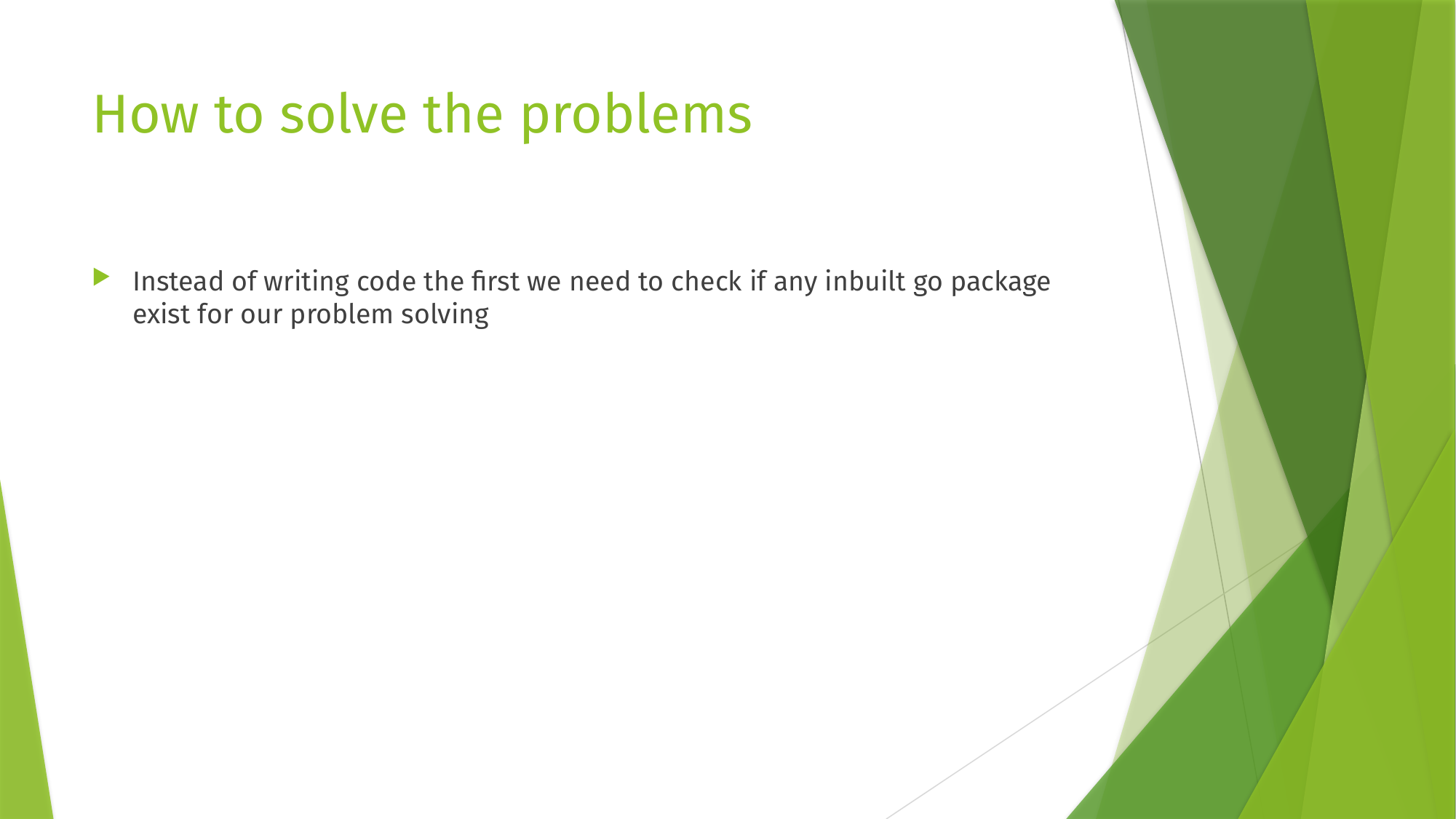

# How to solve the problems
Instead of writing code the first we need to check if any inbuilt go package exist for our problem solving